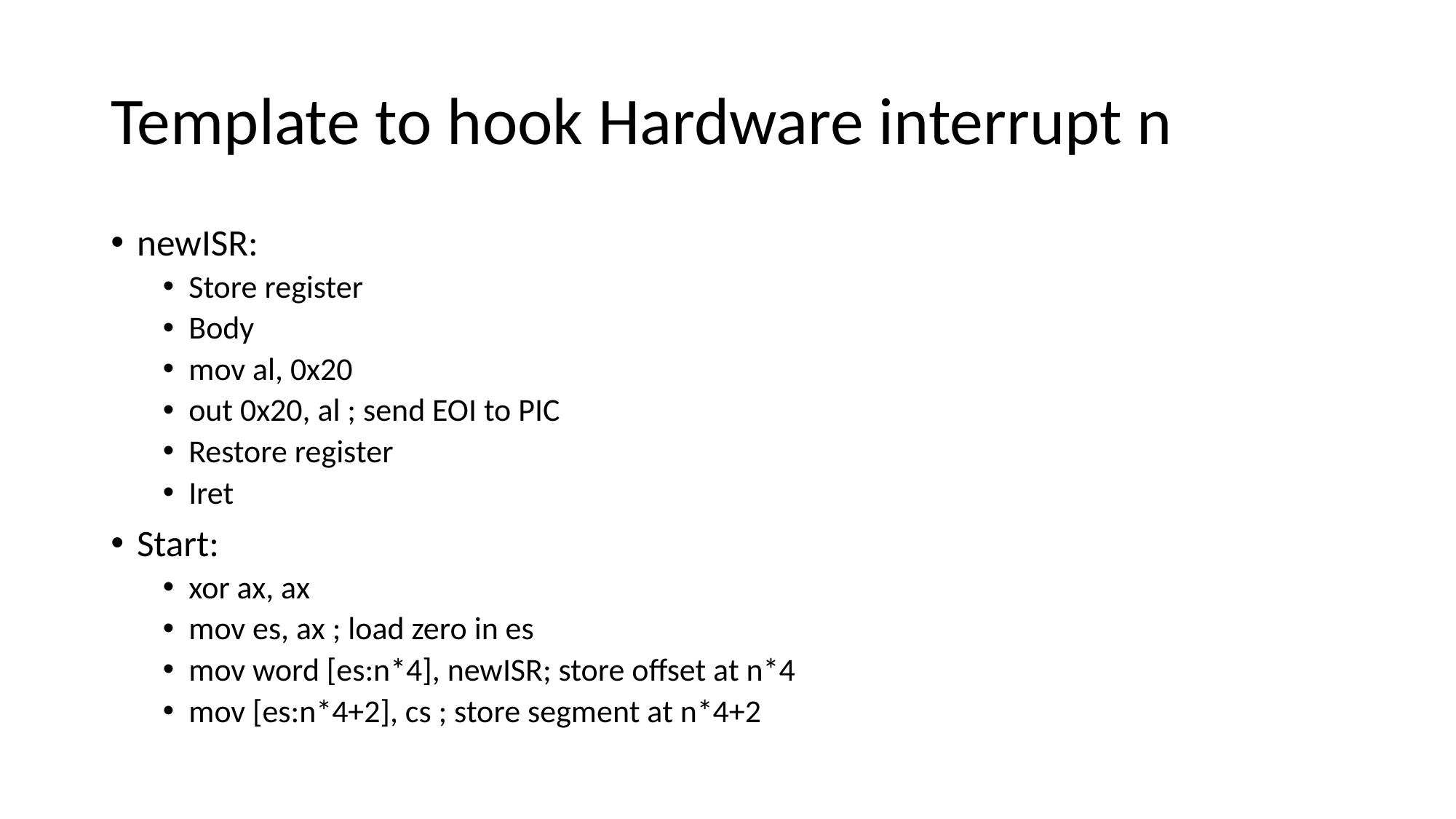

# Template to hook Hardware interrupt n
newISR:
Store register
Body
mov al, 0x20
out 0x20, al ; send EOI to PIC
Restore register
Iret
Start:
xor ax, ax
mov es, ax ; load zero in es
mov word [es:n*4], newISR; store offset at n*4
mov [es:n*4+2], cs ; store segment at n*4+2